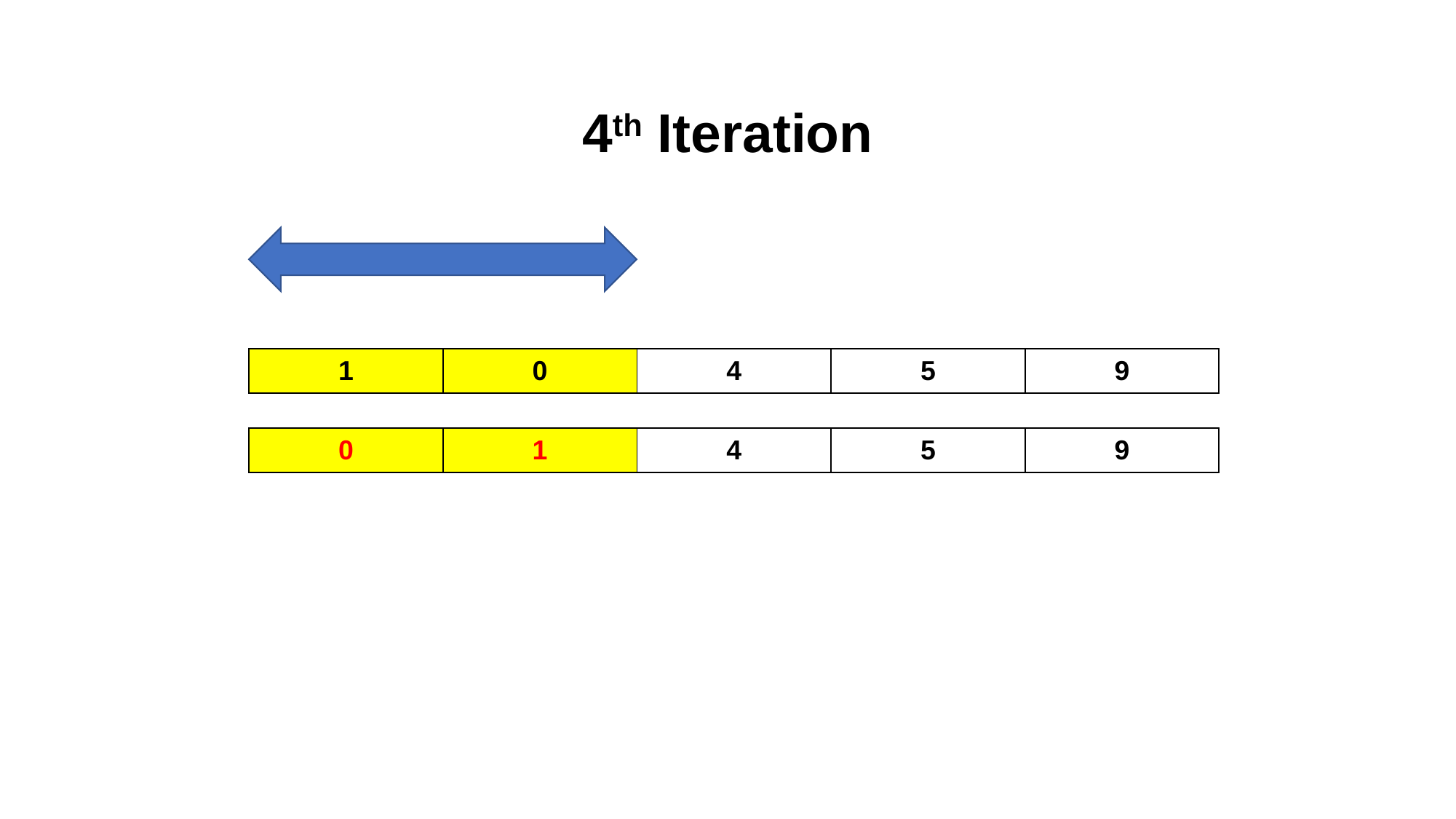

4th Iteration

| 1 | 0 | 4 | 5 | 9 |
| --- | --- | --- | --- | --- |
| 0 | 1 | 4 | 5 | 9 |
| --- | --- | --- | --- | --- |